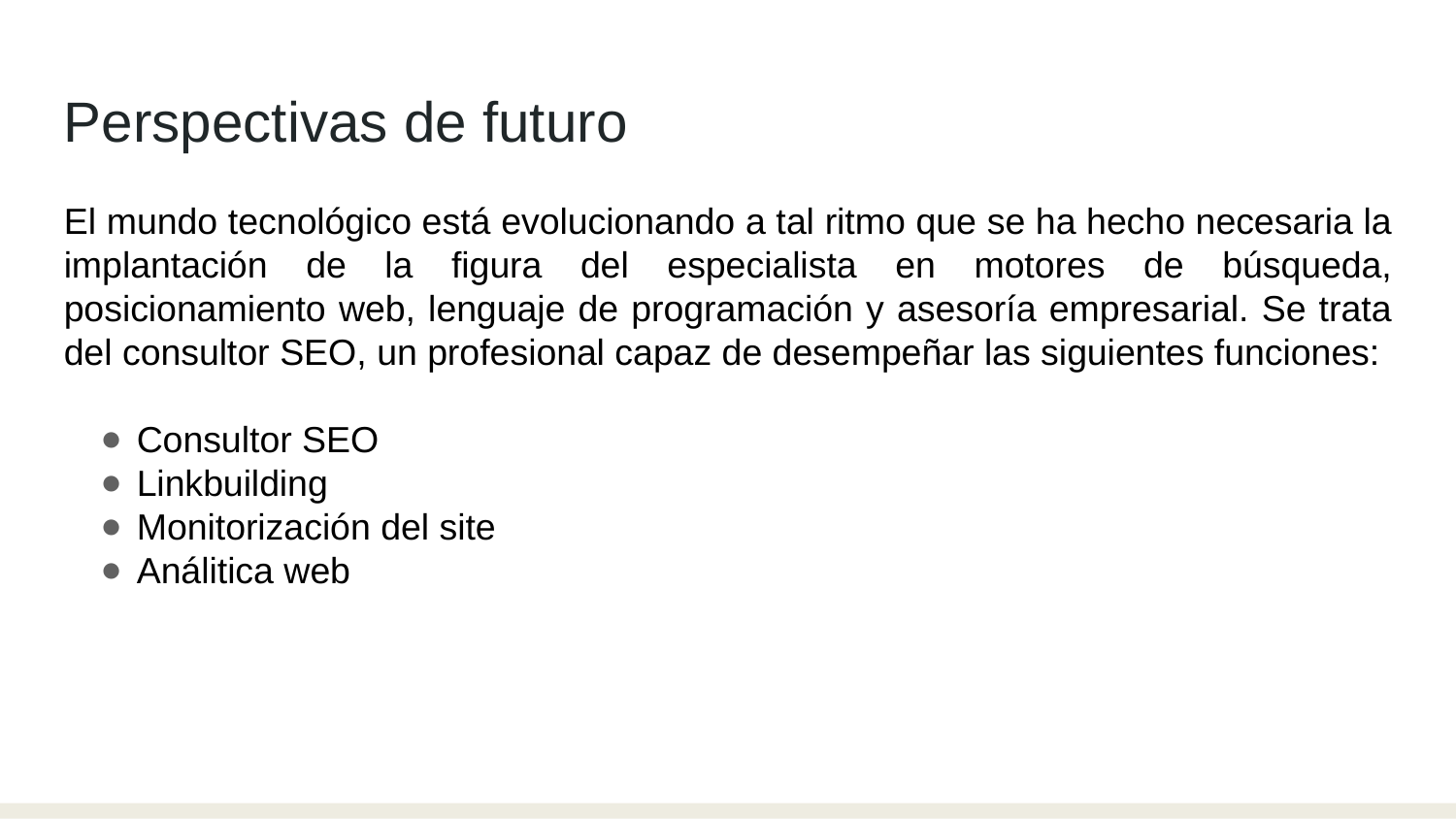

Perspectivas de futuro

El mundo tecnológico está evolucionando a tal ritmo que se ha hecho necesaria la implantación de la figura del especialista en motores de búsqueda, posicionamiento web, lenguaje de programación y asesoría empresarial. Se trata del consultor SEO, un profesional capaz de desempeñar las siguientes funciones:

Consultor SEO
Linkbuilding
Monitorización del site
Análitica web